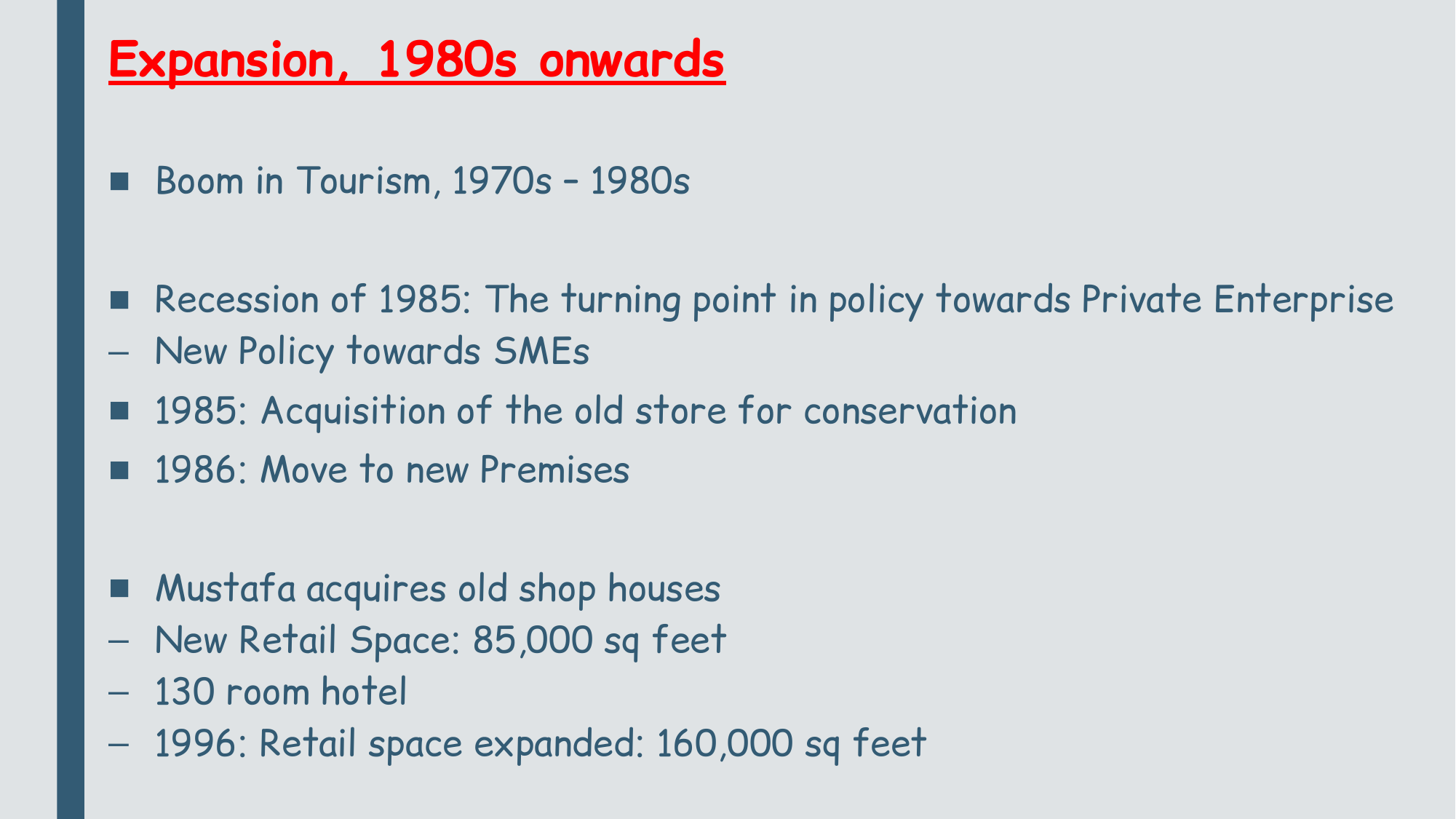

# Expansion, 1980s onwards
Boom in Tourism, 1970s – 1980s

Recession of 1985: The turning point in policy towards Private Enterprise
New Policy towards SMEs
1985: Acquisition of the old store for conservation
1986: Move to new Premises

Mustafa acquires old shop houses
New Retail Space: 85,000 sq feet
130 room hotel
1996: Retail space expanded: 160,000 sq feet